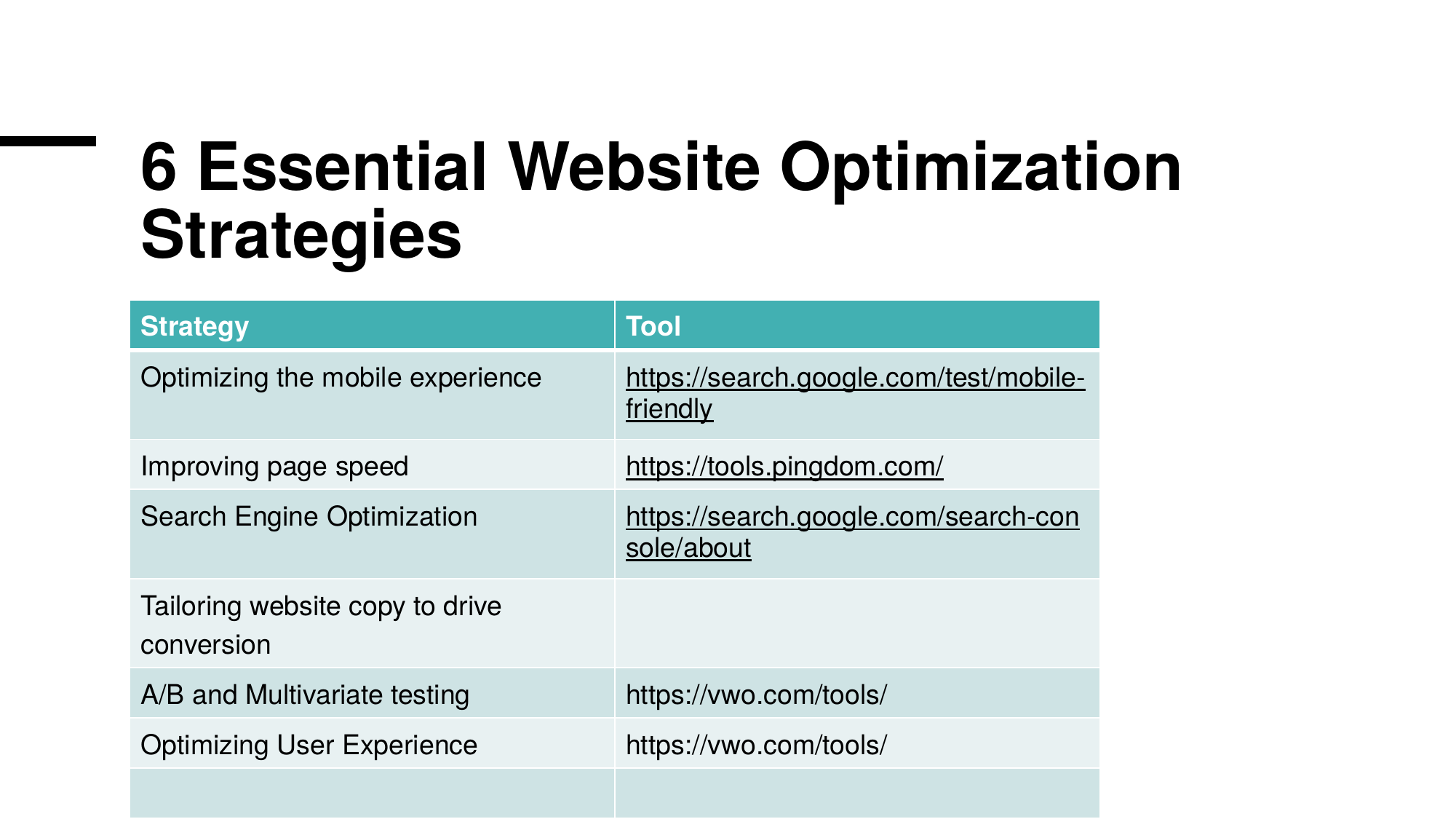

# 6 Essential Website Optimization Strategies

| Strategy | Tool |
| --- | --- |
| Optimizing the mobile experience | https://search.google.com/test/mobile-friendly |
| Improving page speed | https://tools.pingdom.com/ |
| Search Engine Optimization | https://search.google.com/search-console/about |
| Tailoring website copy to drive conversion |  |
| A/B and Multivariate testing | https://vwo.com/tools/ |
| Optimizing User Experience | https://vwo.com/tools/ |
|  |  |